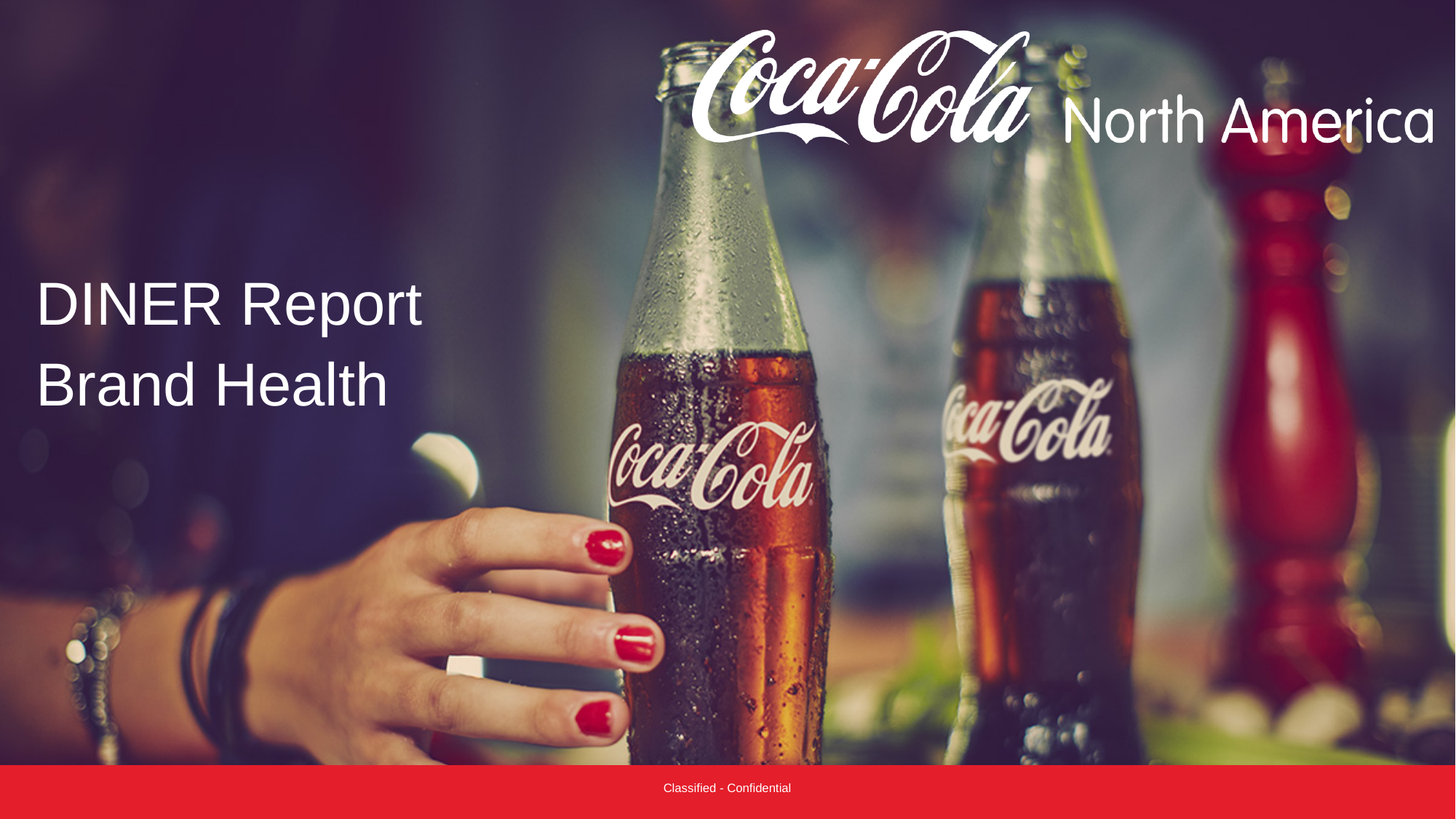

DINER Report
Brand Health
Classified - Confidential